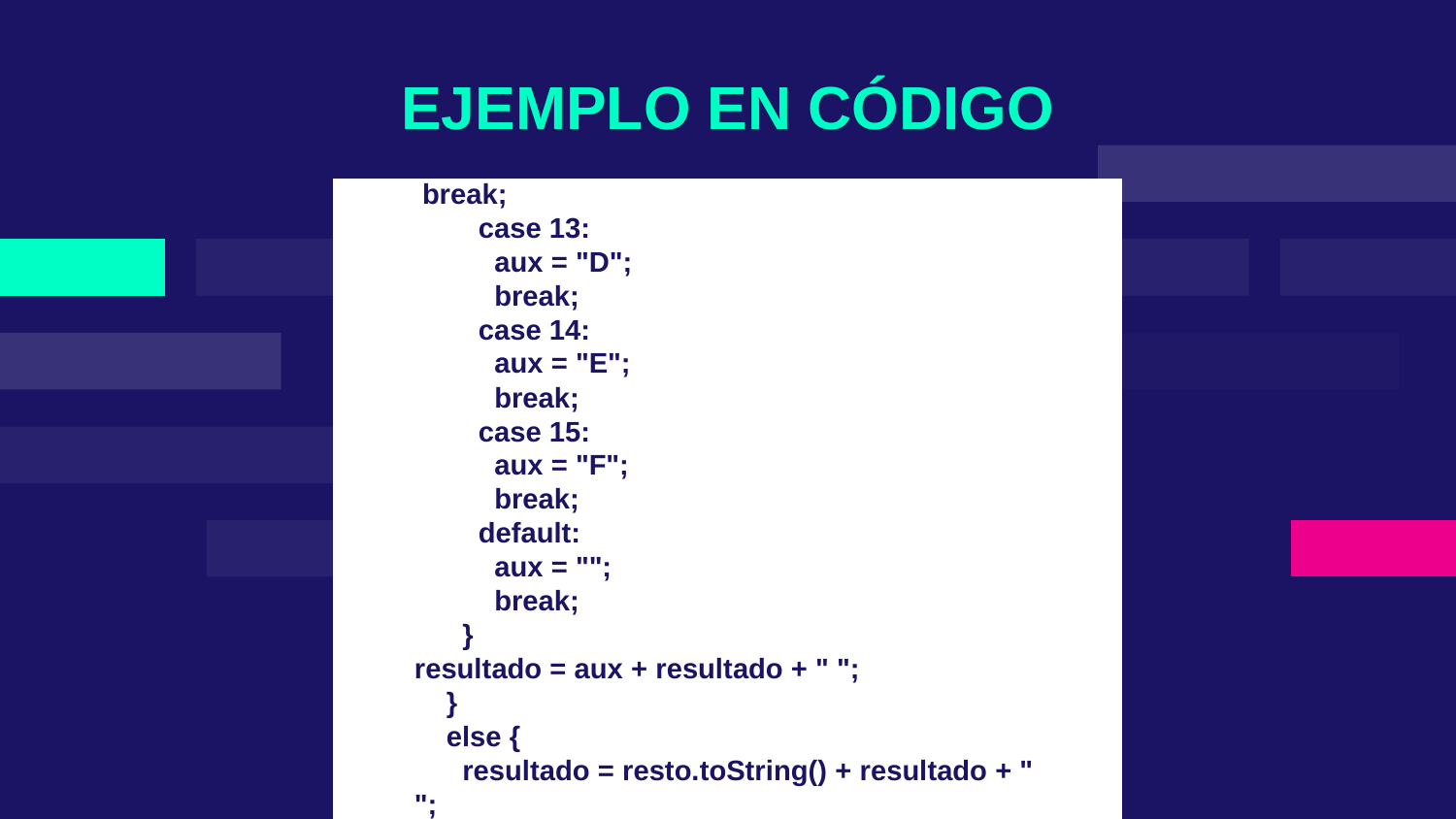

# EJEMPLO EN CÓDIGO
 break;
        case 13:
          aux = "D";
          break;
        case 14:
          aux = "E";
          break;
        case 15:
          aux = "F";
          break;
        default:
          aux = "";
          break;
      }
resultado = aux + resultado + " ";
    }
    else {
      resultado = resto.toString() + resultado + " ";